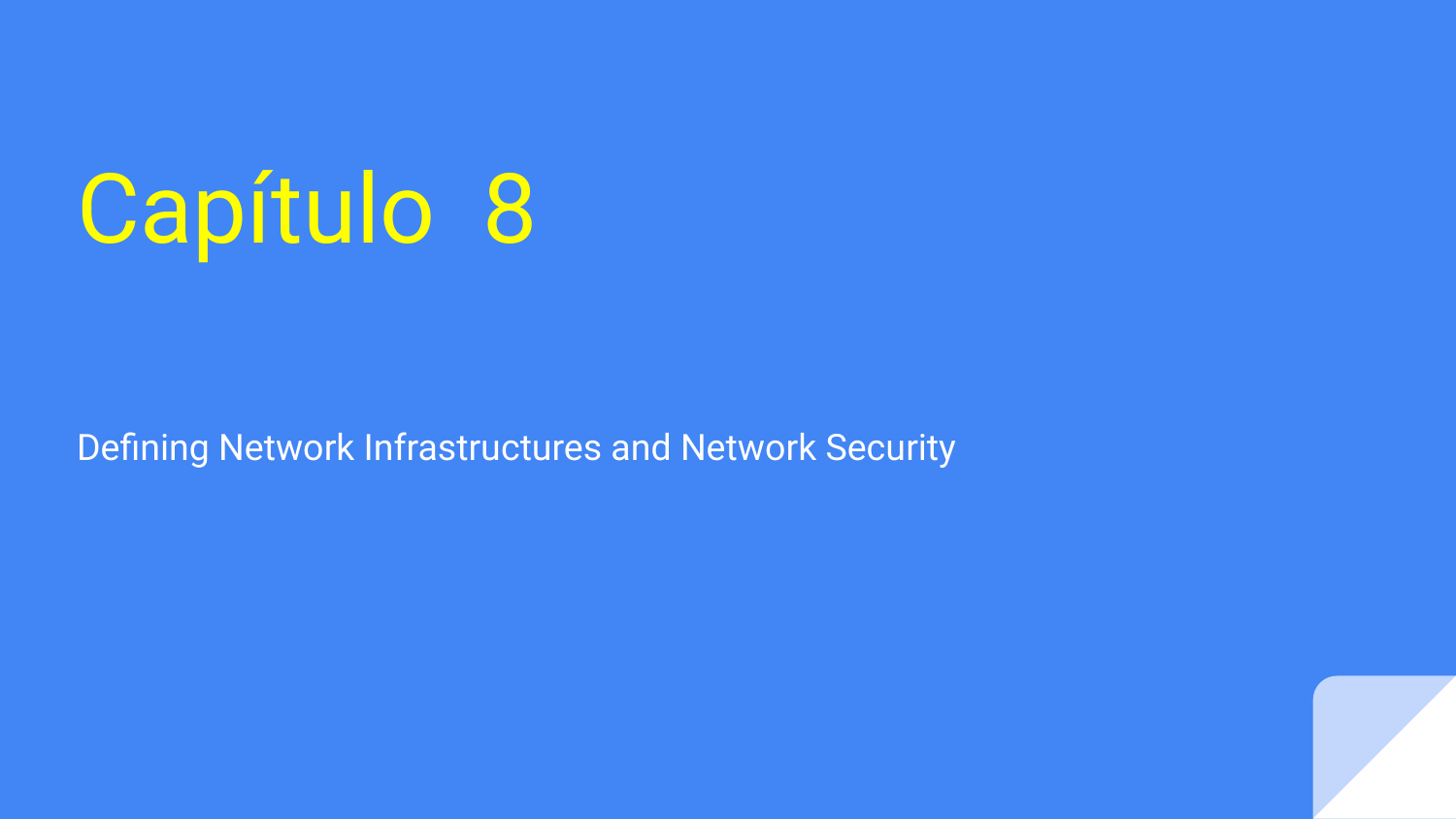

# Capítulo  8
Defining Network Infrastructures and Network Security